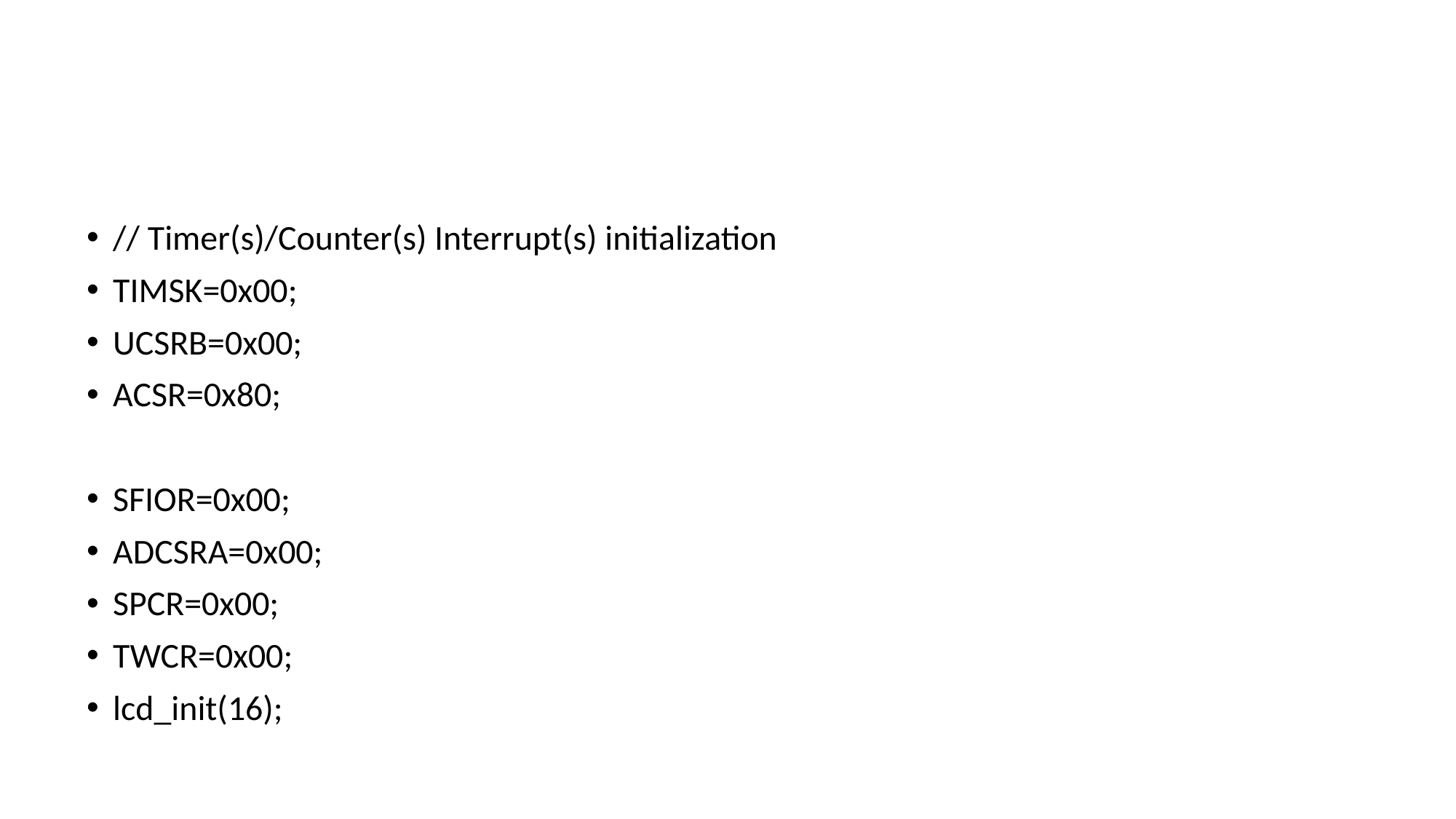

// Timer(s)/Counter(s) Interrupt(s) initialization
TIMSK=0x00;
UCSRB=0x00;
ACSR=0x80;

SFIOR=0x00;
ADCSRA=0x00;
SPCR=0x00;
TWCR=0x00;
lcd_init(16);